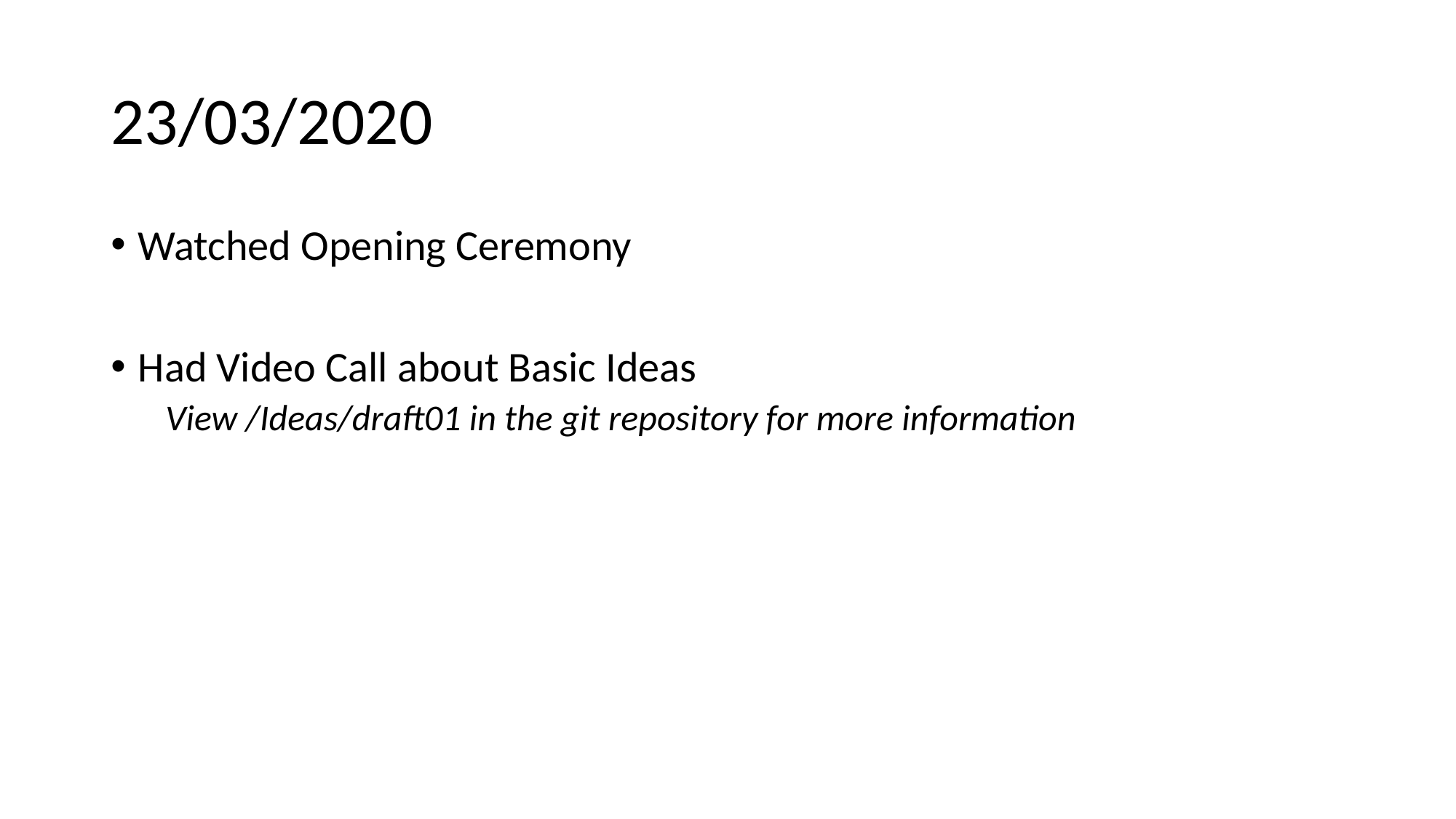

# 23/03/2020
Watched Opening Ceremony

Had Video Call about Basic Ideas
View /Ideas/draft01 in the git repository for more information